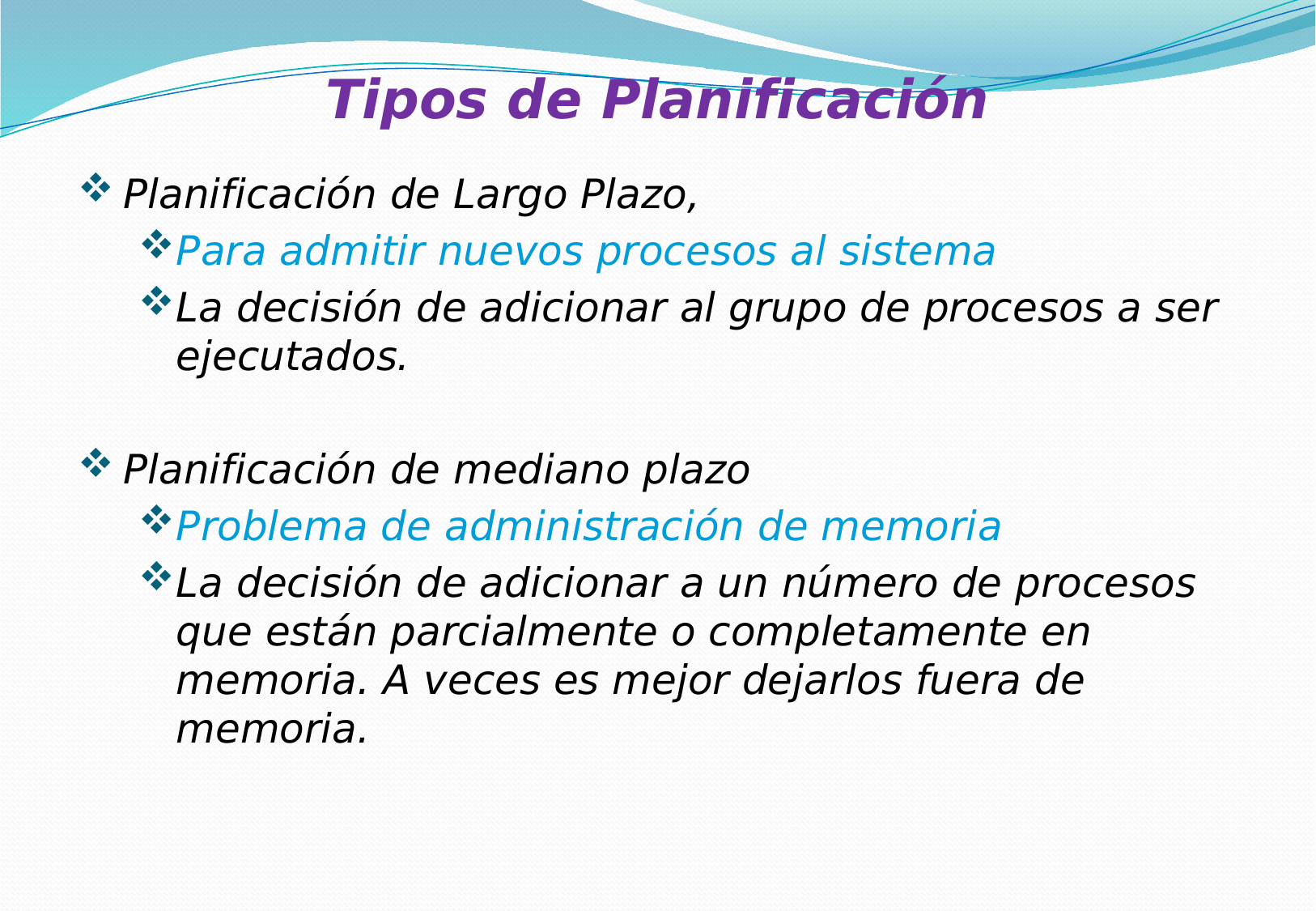

# Tipos de Planificación
Planificación de Largo Plazo,
Para admitir nuevos procesos al sistema
La decisión de adicionar al grupo de procesos a ser ejecutados.

Planificación de mediano plazo
Problema de administración de memoria
La decisión de adicionar a un número de procesos que están parcialmente o completamente en memoria. A veces es mejor dejarlos fuera de memoria.